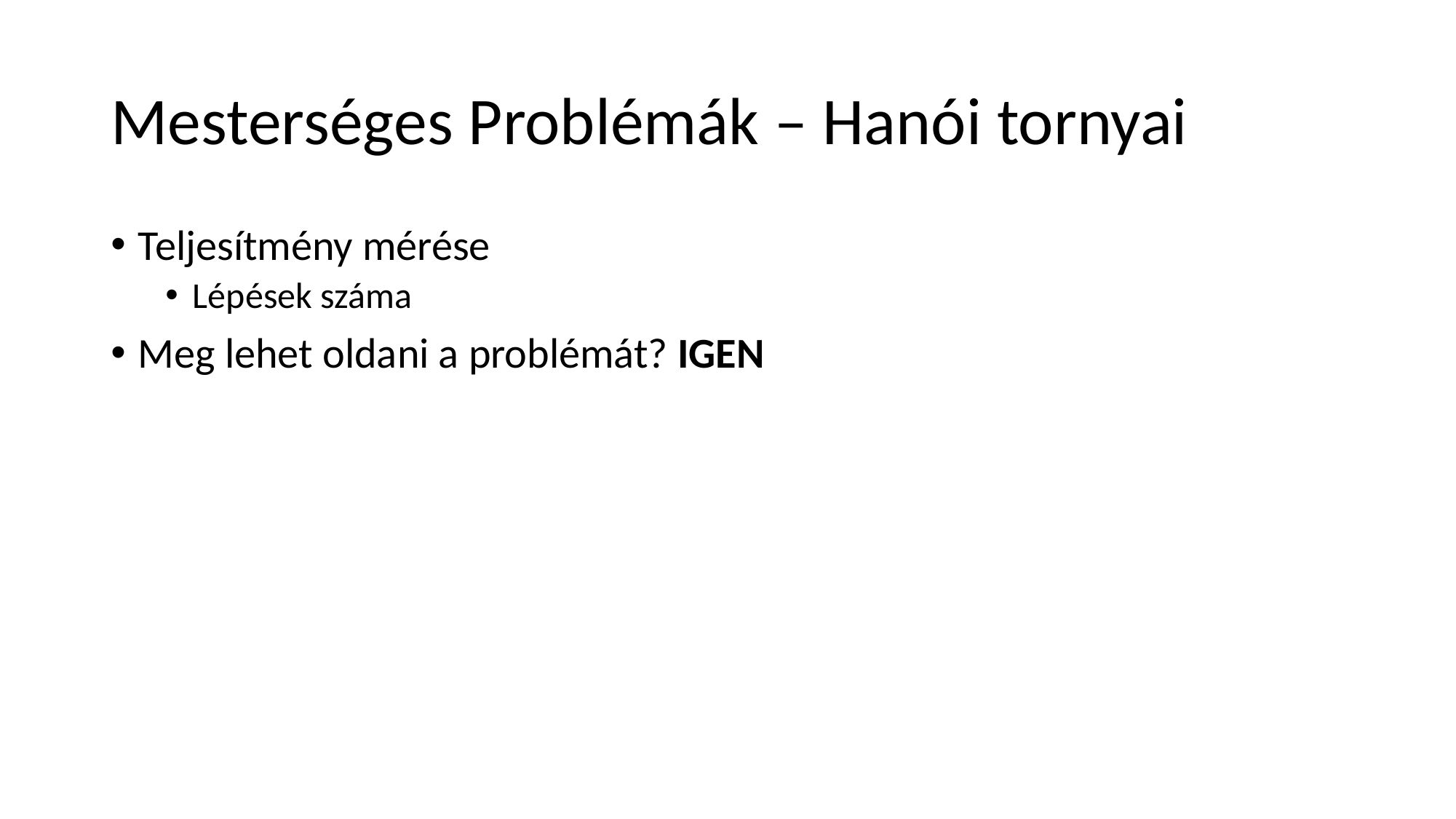

# Mesterséges Problémák – Hanói tornyai
Teljesítmény mérése
Lépések száma
Meg lehet oldani a problémát? IGEN